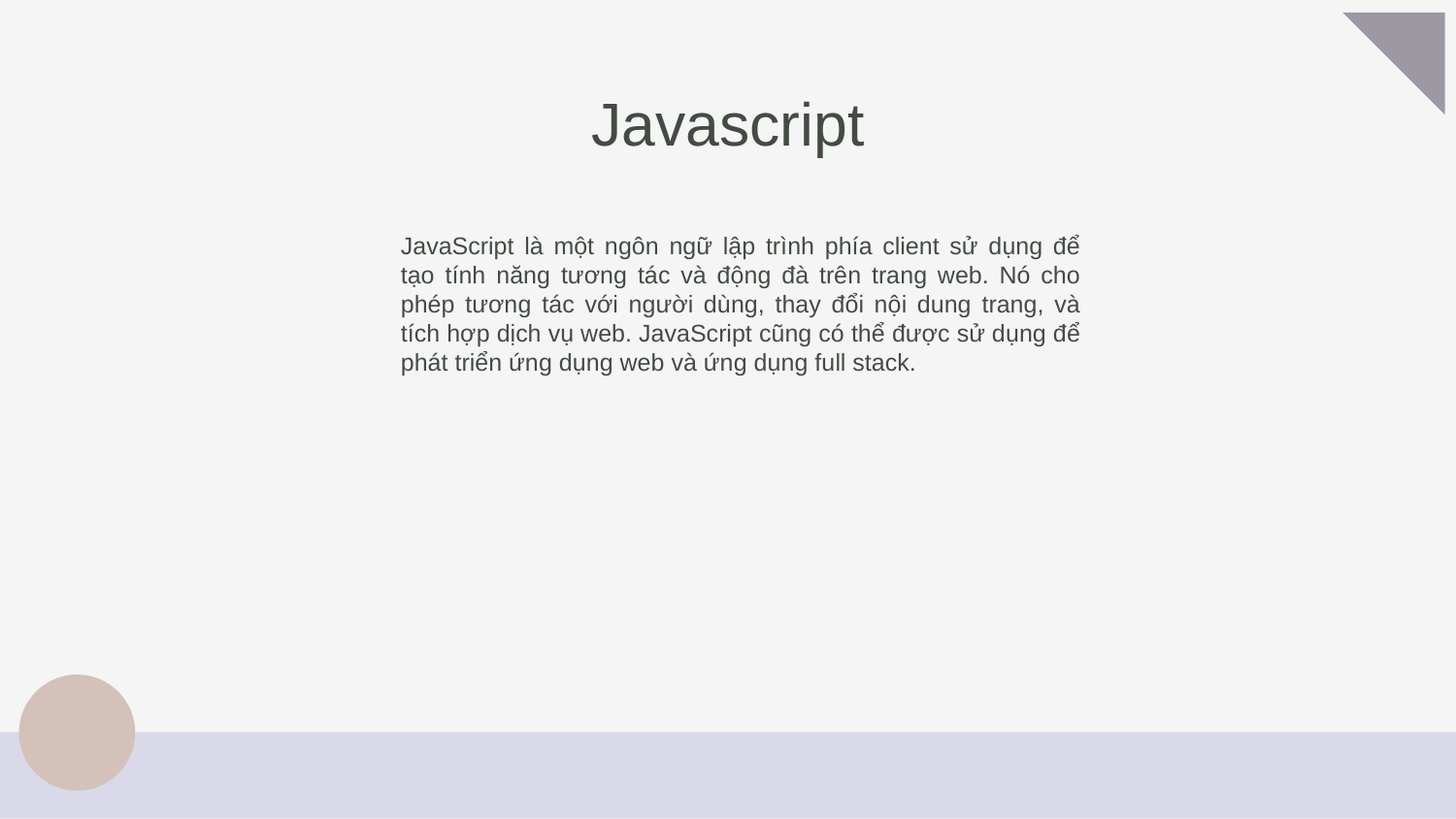

# Javascript
JavaScript là một ngôn ngữ lập trình phía client sử dụng để tạo tính năng tương tác và động đà trên trang web. Nó cho phép tương tác với người dùng, thay đổi nội dung trang, và tích hợp dịch vụ web. JavaScript cũng có thể được sử dụng để phát triển ứng dụng web và ứng dụng full stack.